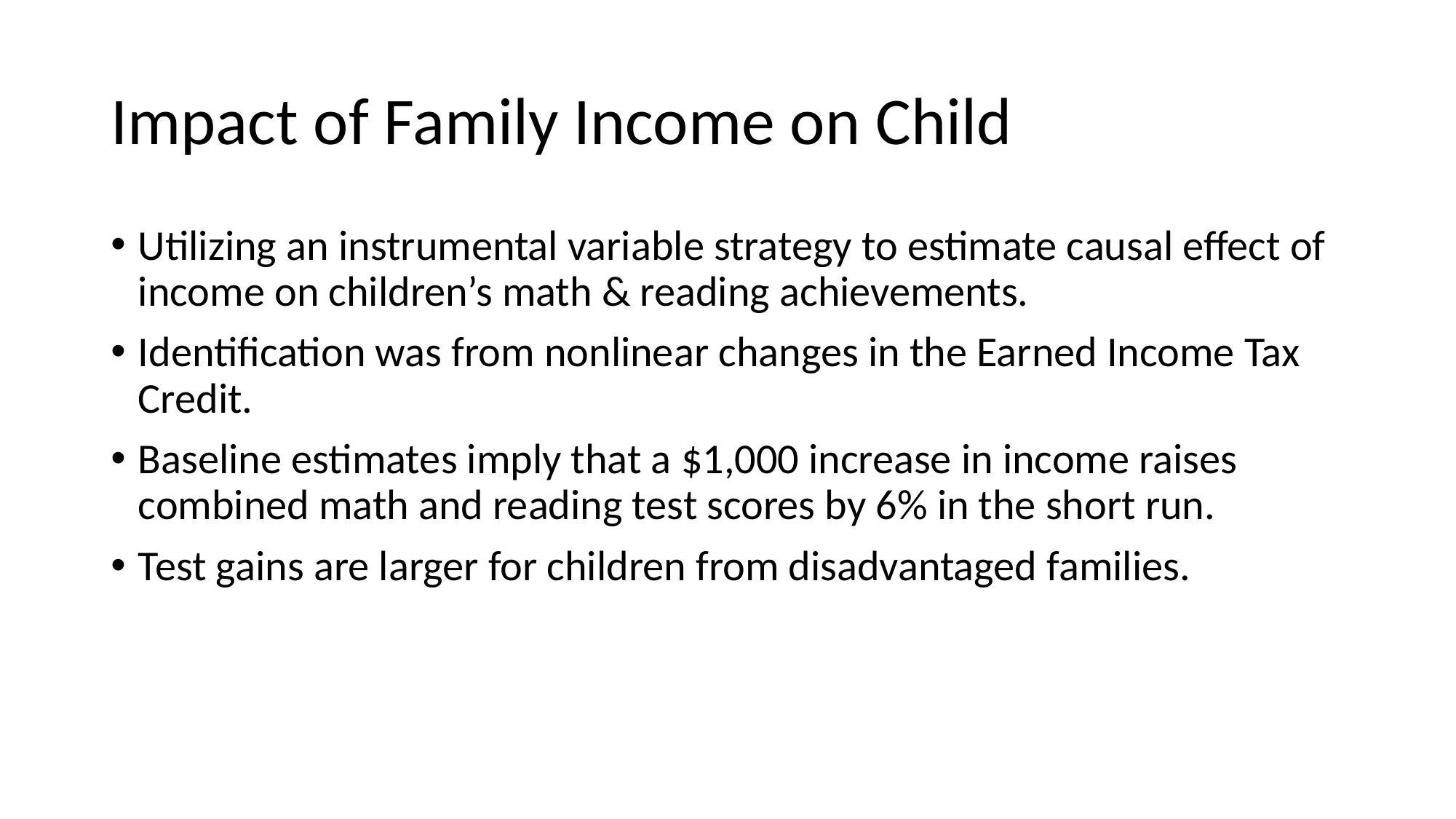

# Impact of Family Income on Child
Utilizing an instrumental variable strategy to estimate causal effect of income on children’s math & reading achievements.
Identification was from nonlinear changes in the Earned Income Tax Credit.
Baseline estimates imply that a $1,000 increase in income raises combined math and reading test scores by 6% in the short run.
Test gains are larger for children from disadvantaged families.